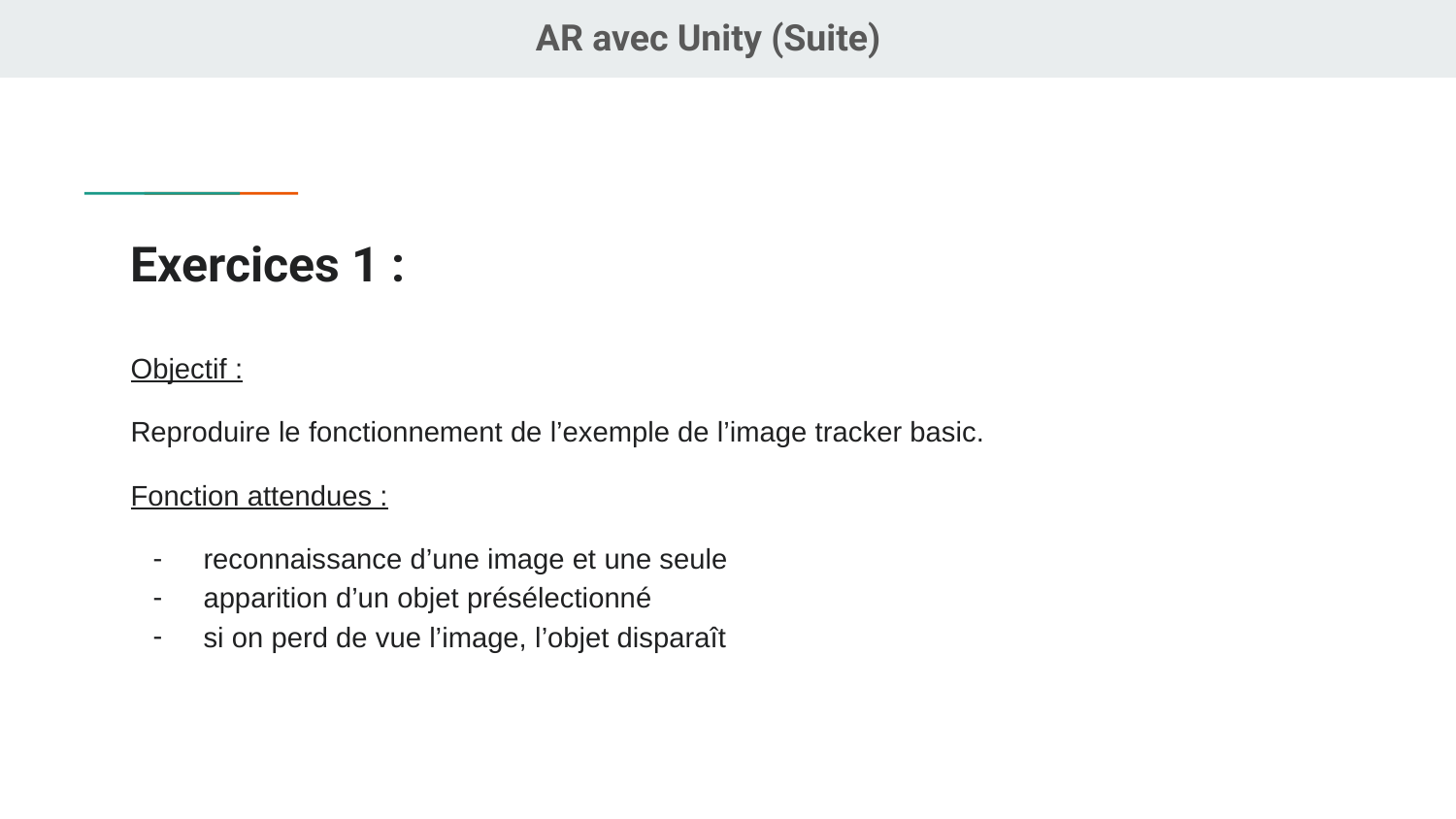

AR avec Unity (Suite)
# Exercices 1 :
Objectif :
Reproduire le fonctionnement de l’exemple de l’image tracker basic.
Fonction attendues :
reconnaissance d’une image et une seule
apparition d’un objet présélectionné
si on perd de vue l’image, l’objet disparaît